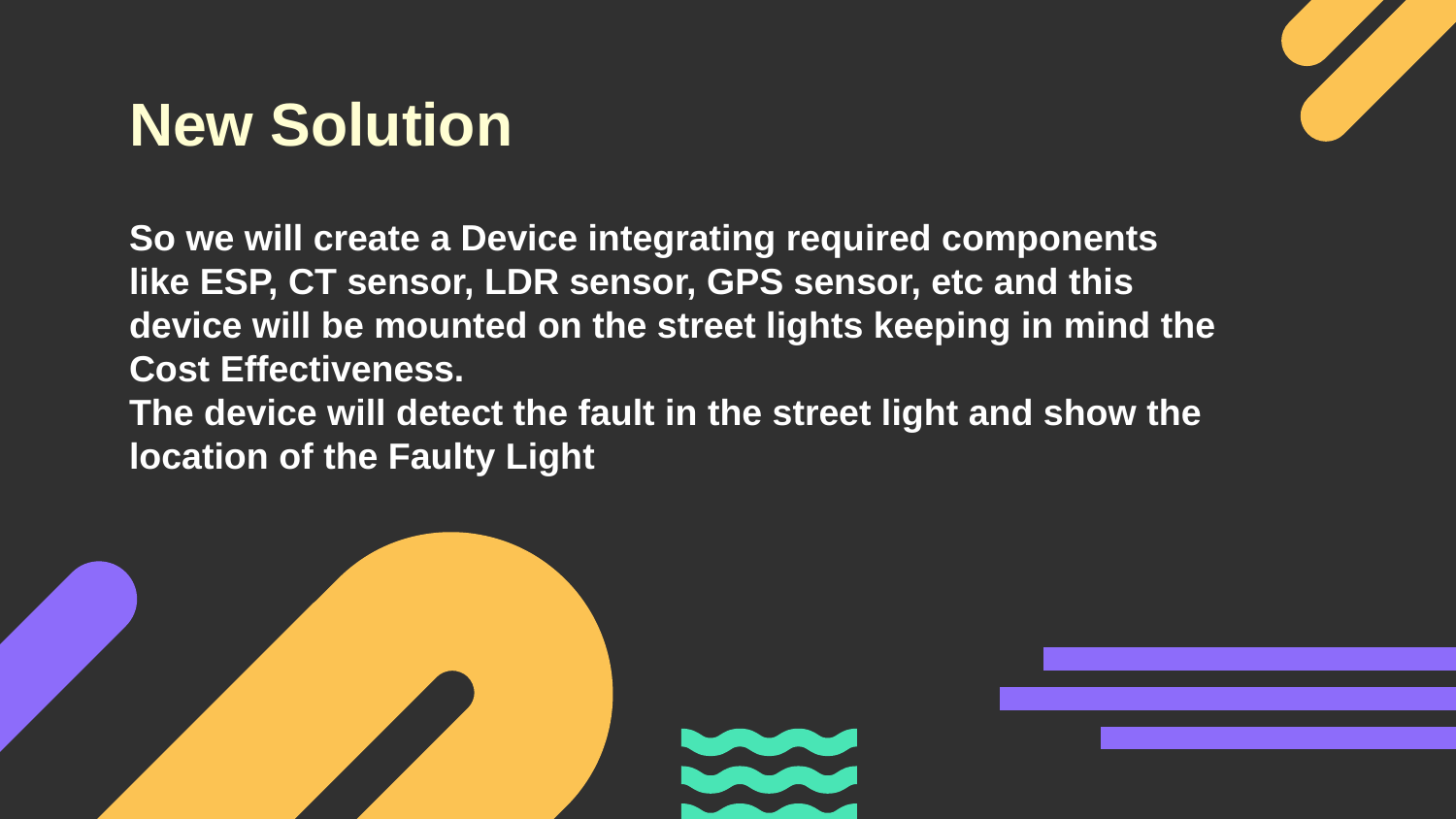

# New Solution
So we will create a Device integrating required components like ESP, CT sensor, LDR sensor, GPS sensor, etc and this device will be mounted on the street lights keeping in mind the Cost Effectiveness.
The device will detect the fault in the street light and show the location of the Faulty Light